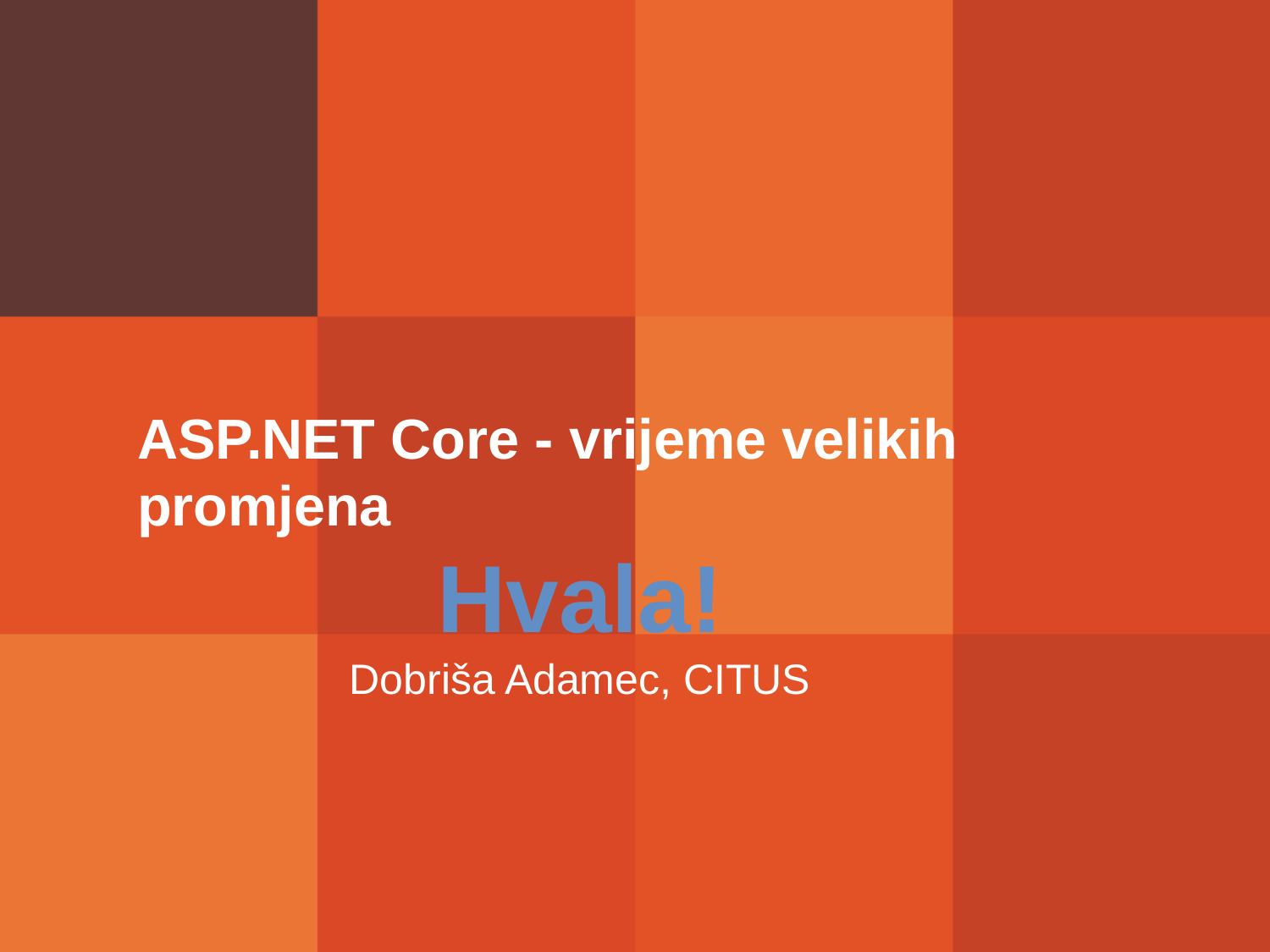

ASP.NET Core - vrijeme velikih promjena
Hvala!
Dobriša Adamec, CITUS